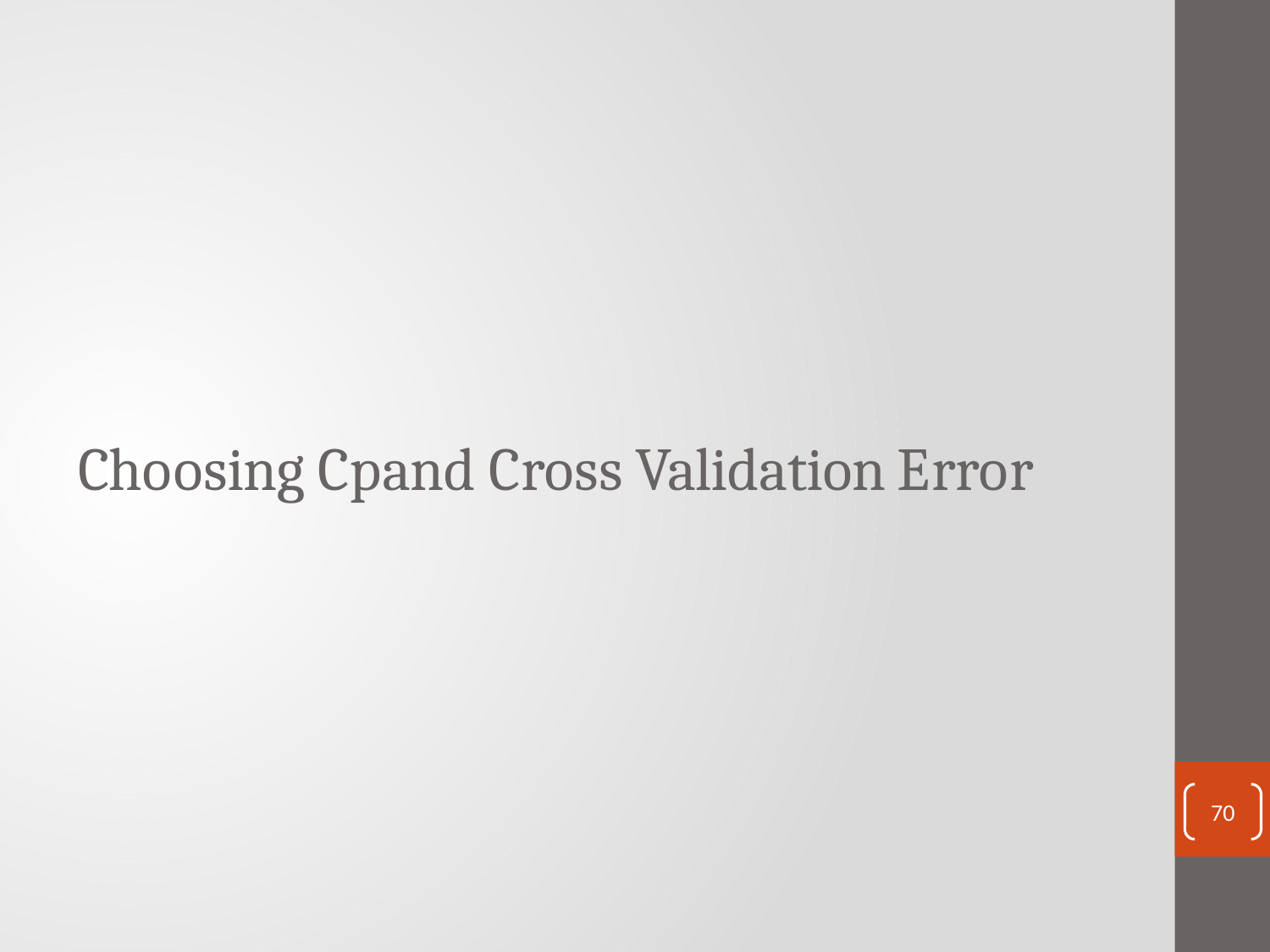

# Choosing Cpand Cross Validation Error
70